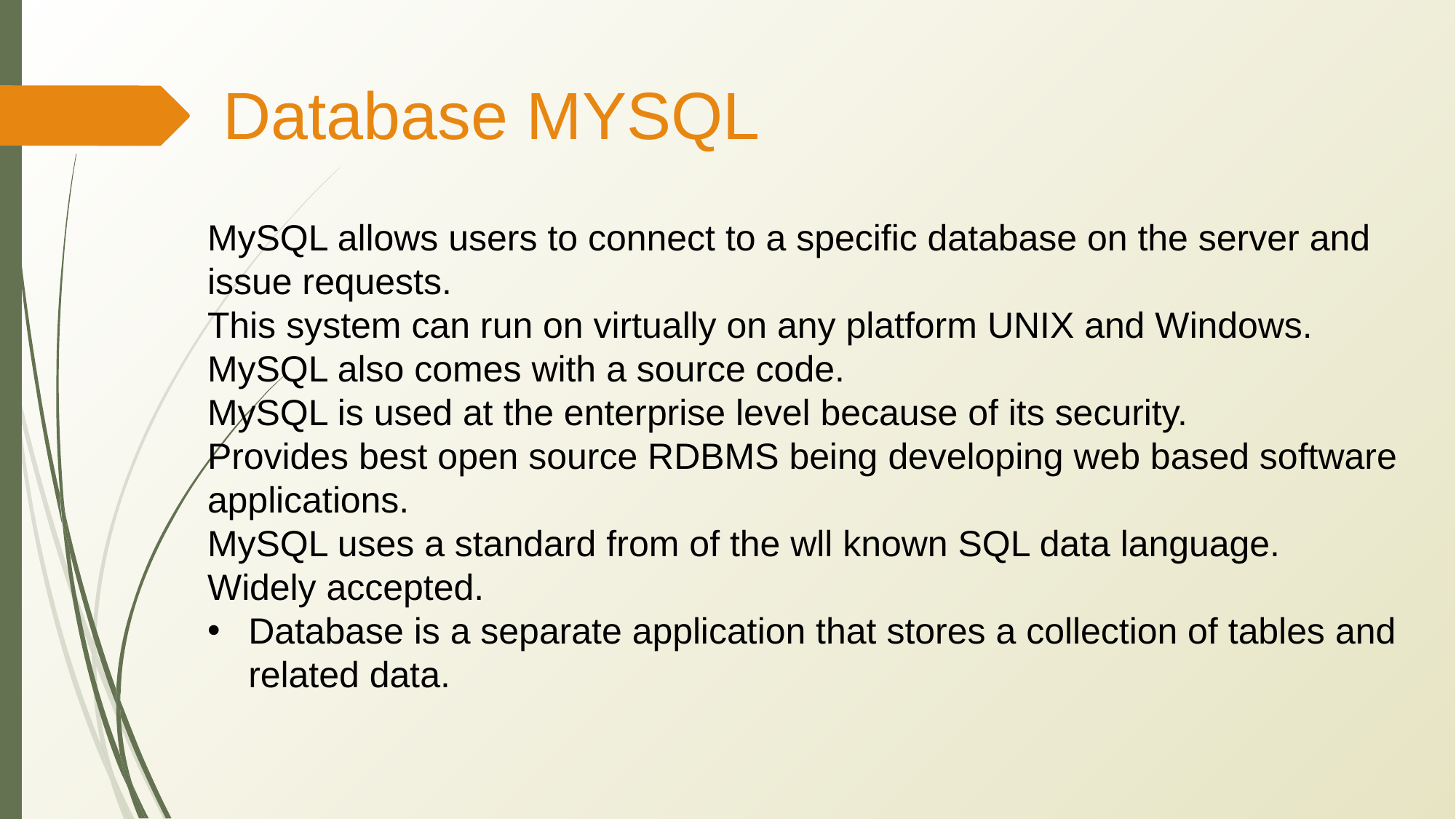

Database MYSQL
MySQL allows users to connect to a specific database on the server and issue requests.
This system can run on virtually on any platform UNIX and Windows.
MySQL also comes with a source code.
MySQL is used at the enterprise level because of its security.
Provides best open source RDBMS being developing web based software applications.
MySQL uses a standard from of the wll known SQL data language.
Widely accepted.
Database is a separate application that stores a collection of tables and related data.